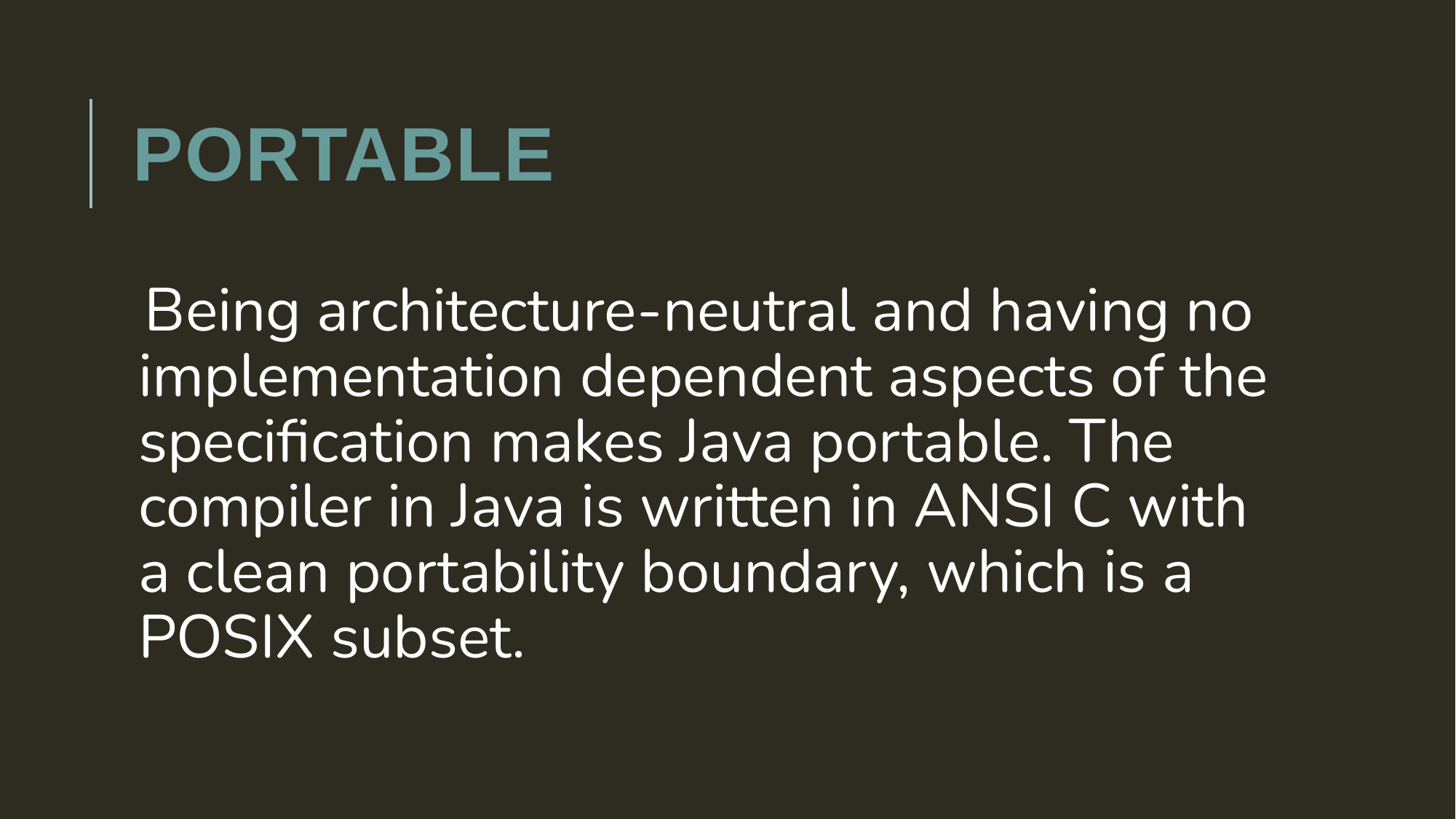

# Portable
Being architecture-neutral and having no implementation dependent aspects of the specification makes Java portable. The compiler in Java is written in ANSI C with a clean portability boundary, which is a POSIX subset.